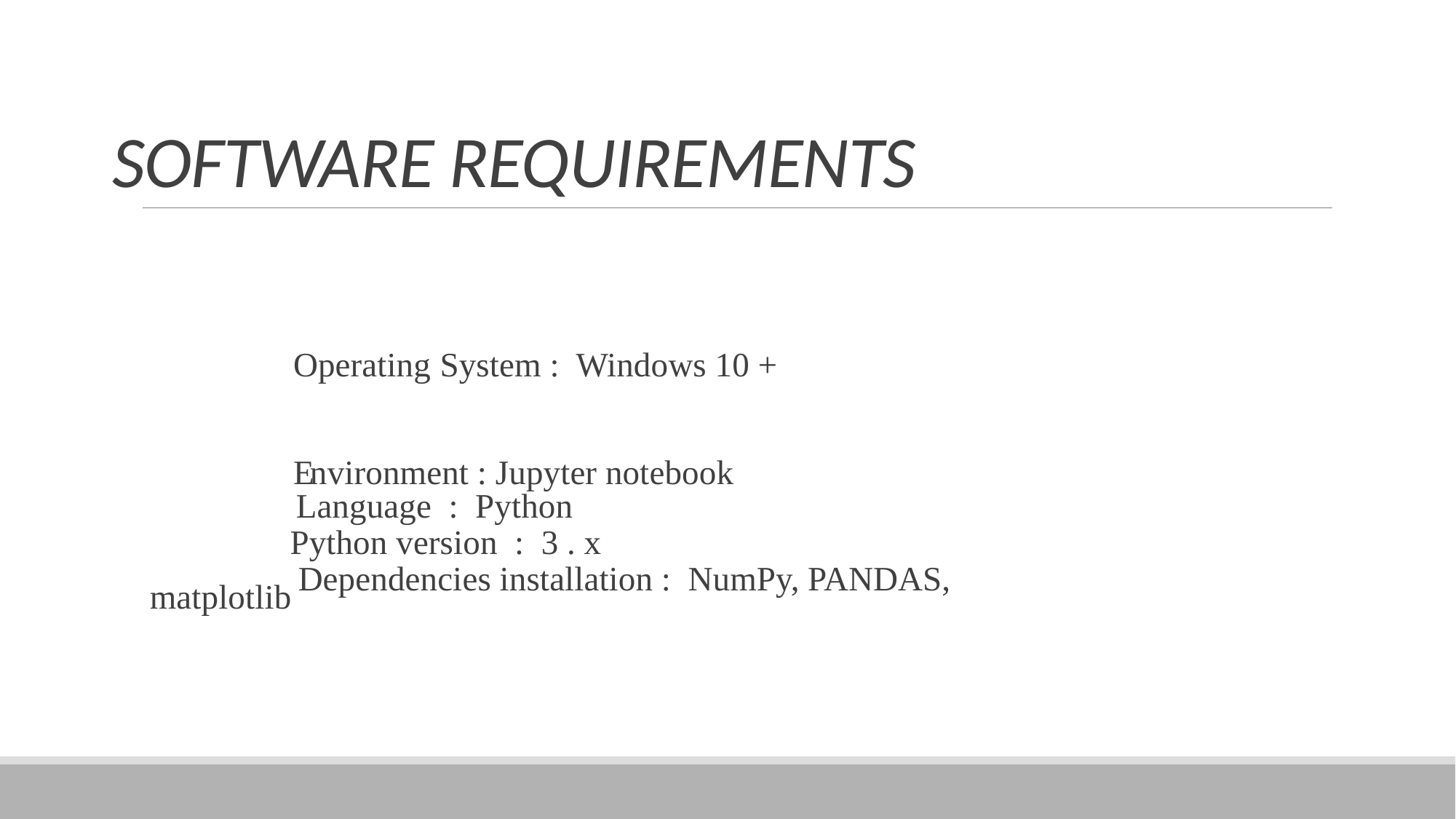

# SOFTWARE REQUIREMENTS

Operating System :  Windows 10 +
Environment : Jupyter notebook
Language  :  Python
	      Python version  :  3 . x
                Dependencies installation :  NumPy, PANDAS, matplotlib